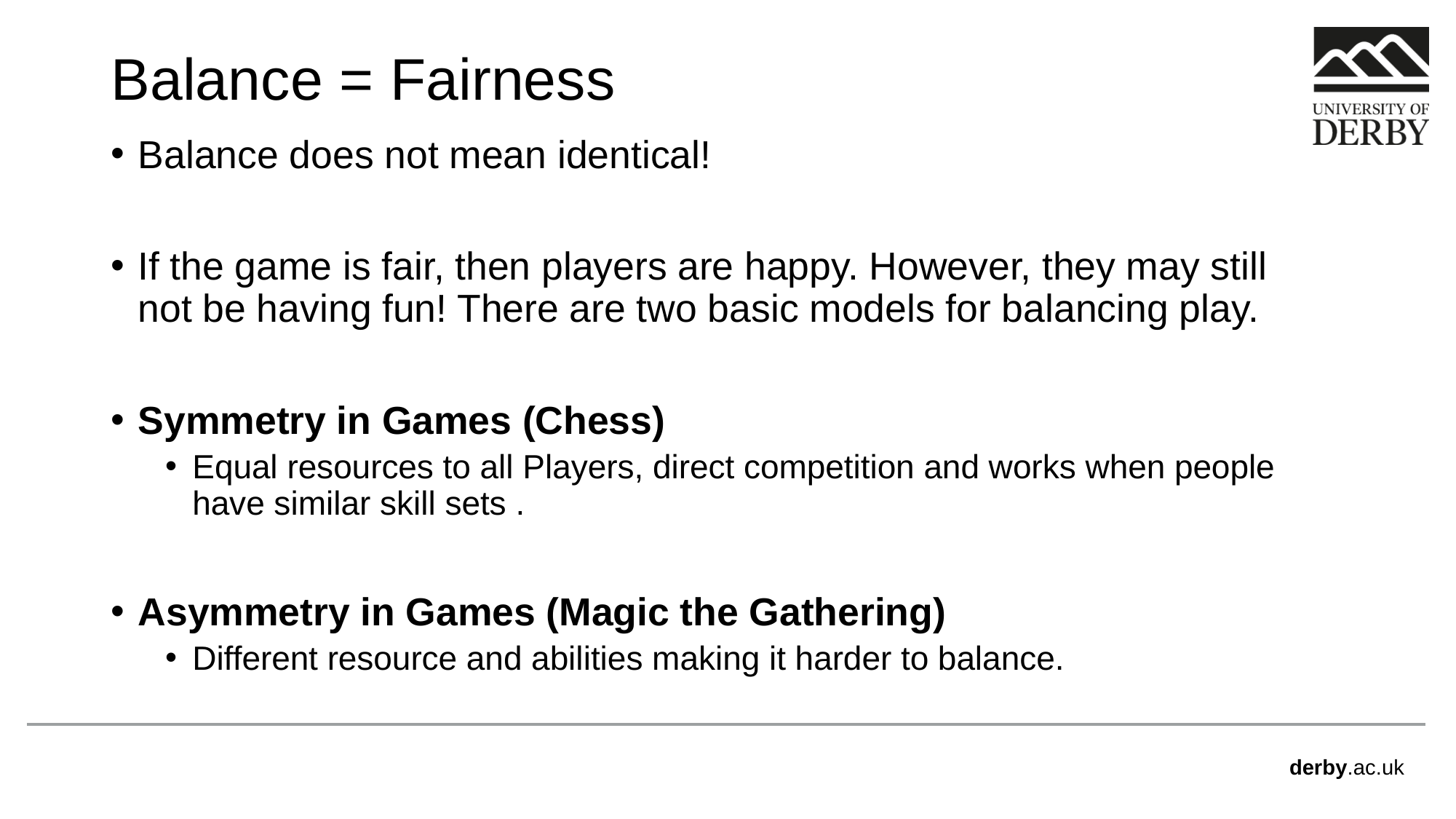

# Balance = Fairness
Balance does not mean identical!

If the game is fair, then players are happy. However, they may still not be having fun! There are two basic models for balancing play.

Symmetry in Games (Chess)
Equal resources to all Players, direct competition and works when people have similar skill sets .

Asymmetry in Games (Magic the Gathering)
Different resource and abilities making it harder to balance.